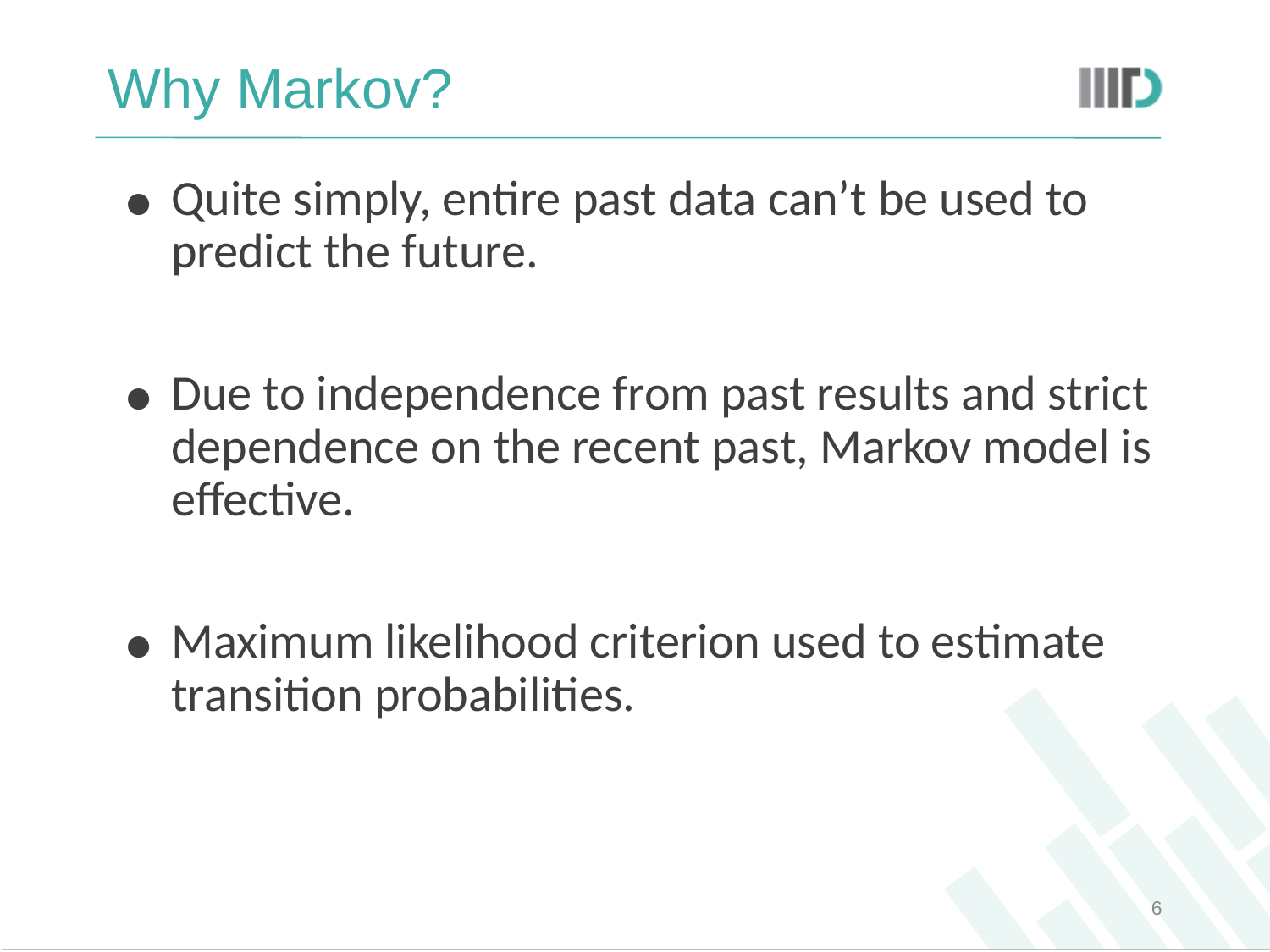

# Why Markov?
Quite simply, entire past data can’t be used to predict the future.

Due to independence from past results and strict dependence on the recent past, Markov model is effective.

Maximum likelihood criterion used to estimate transition probabilities.
6